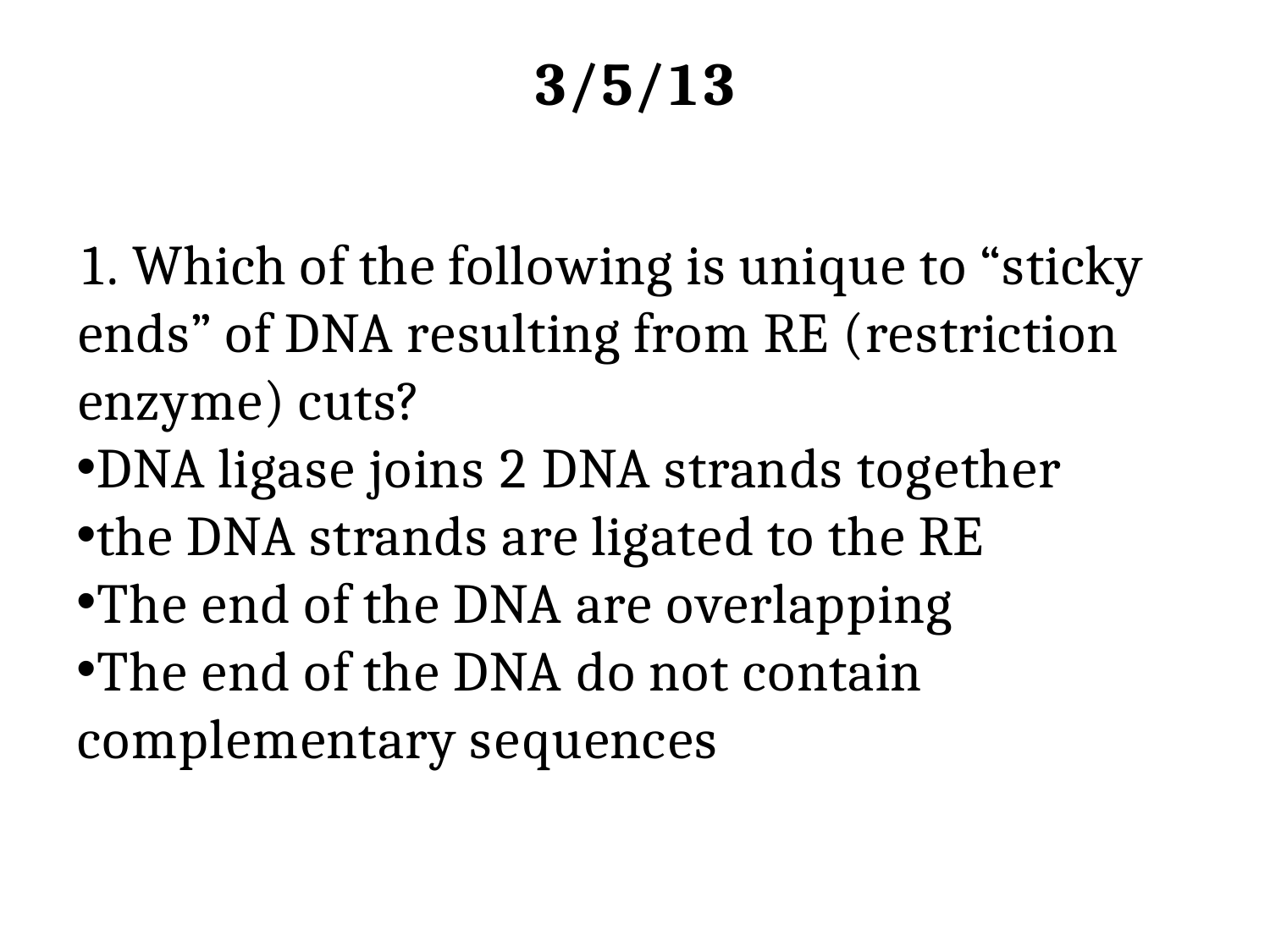

# 3/5/13
1. Which of the following is unique to “sticky ends” of DNA resulting from RE (restriction enzyme) cuts?
DNA ligase joins 2 DNA strands together
the DNA strands are ligated to the RE
The end of the DNA are overlapping
The end of the DNA do not contain complementary sequences